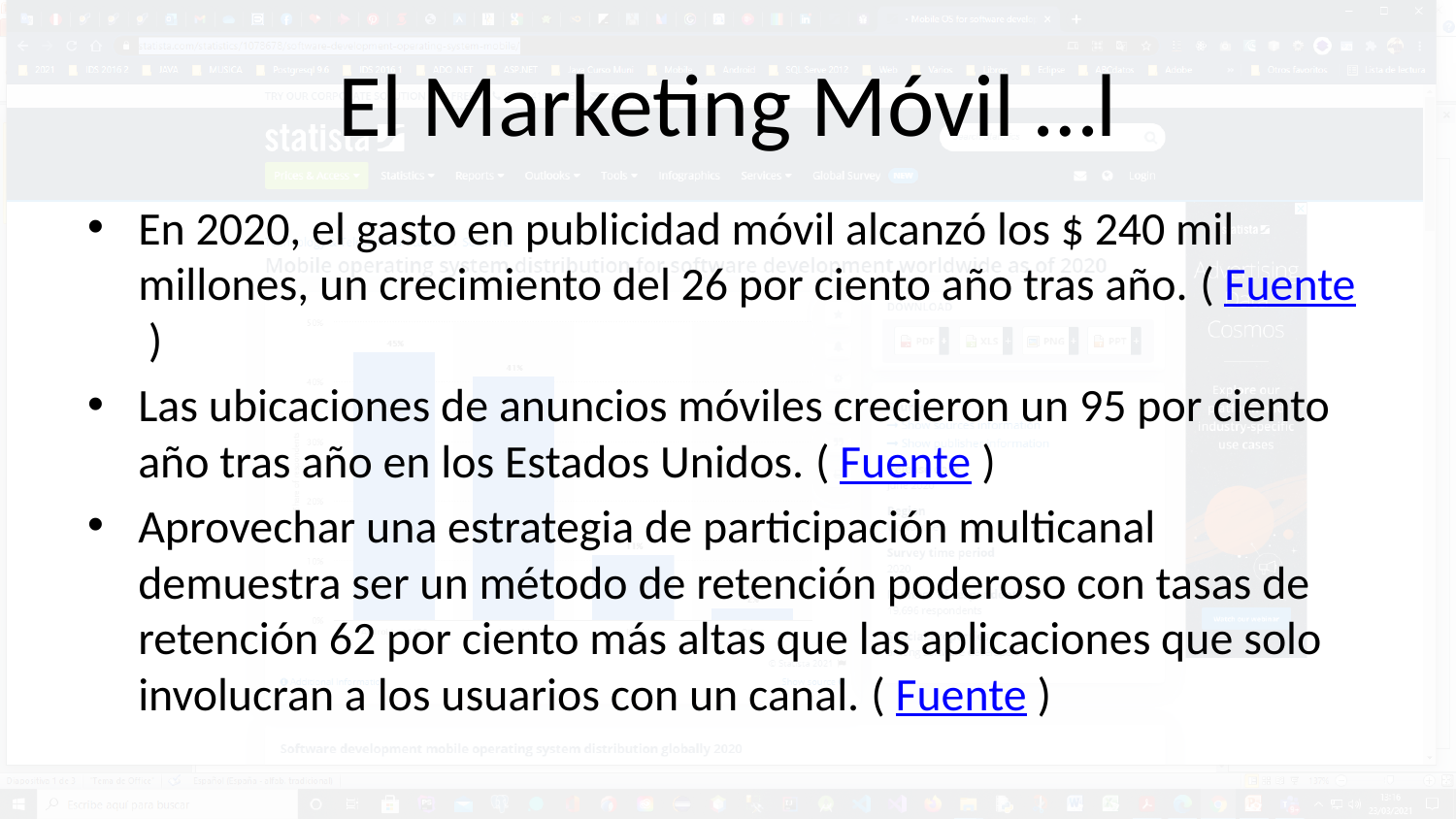

# El Marketing Móvil …l
En 2020, el gasto en publicidad móvil alcanzó los $ 240 mil millones, un crecimiento del 26 por ciento año tras año. ( Fuente )
Las ubicaciones de anuncios móviles crecieron un 95 por ciento año tras año en los Estados Unidos. ( Fuente )
Aprovechar una estrategia de participación multicanal demuestra ser un método de retención poderoso con tasas de retención 62 por ciento más altas que las aplicaciones que solo involucran a los usuarios con un canal. ( Fuente )